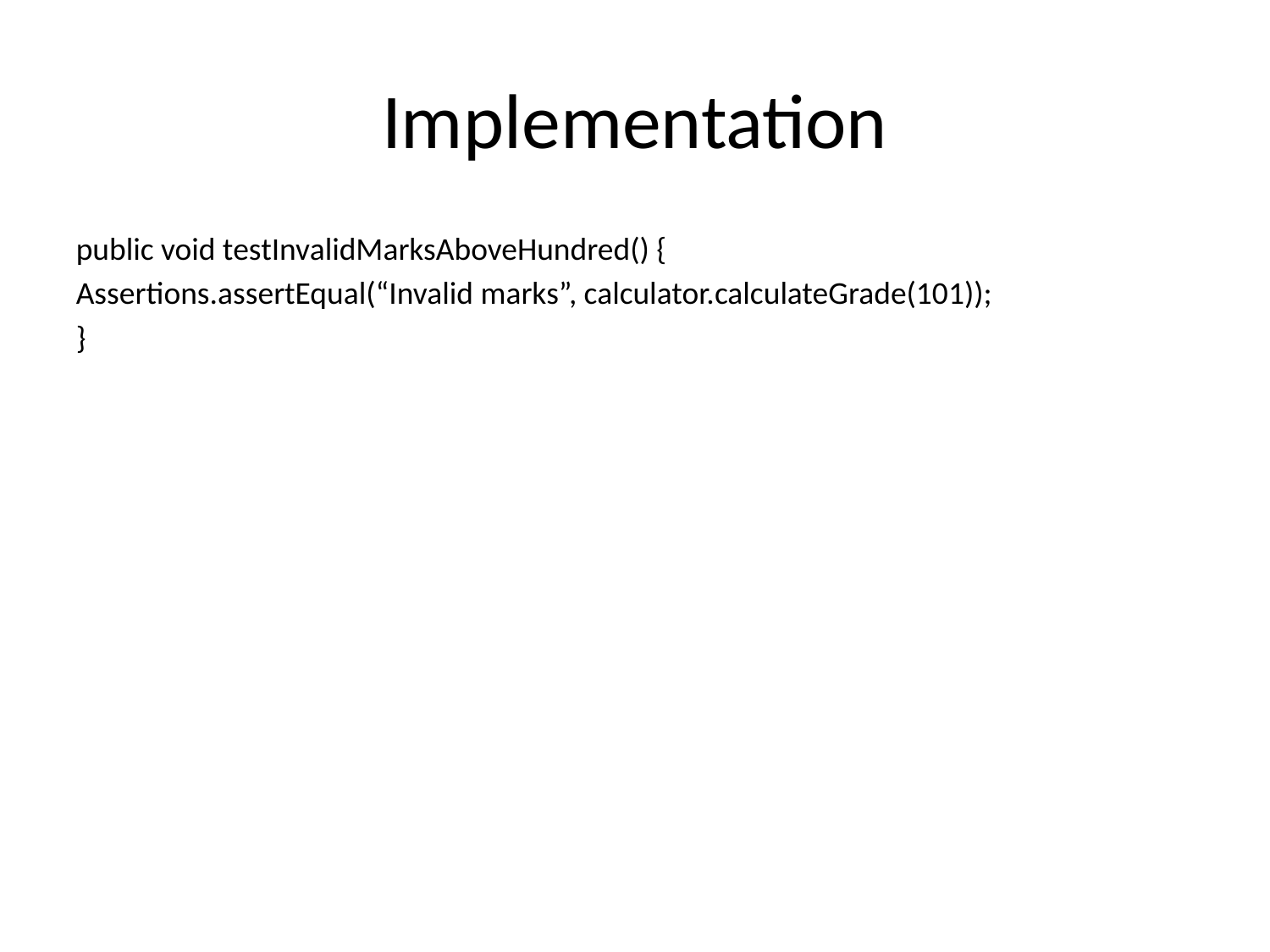

# Implementation
public void testInvalidMarksAboveHundred() {
Assertions.assertEqual(“Invalid marks”, calculator.calculateGrade(101));
}